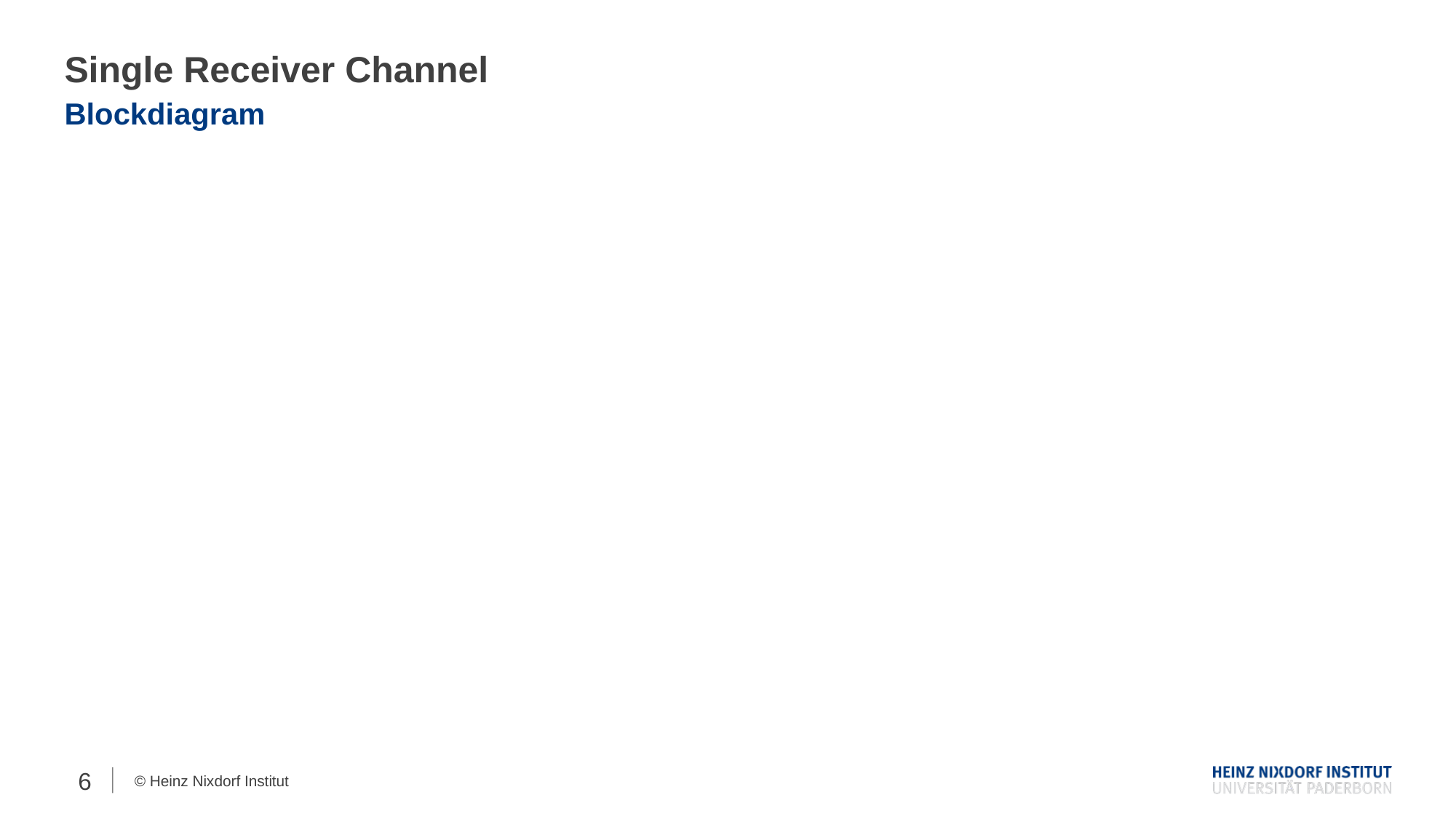

# Single Receiver Channel
Blockdiagram

6
© Heinz Nixdorf Institut